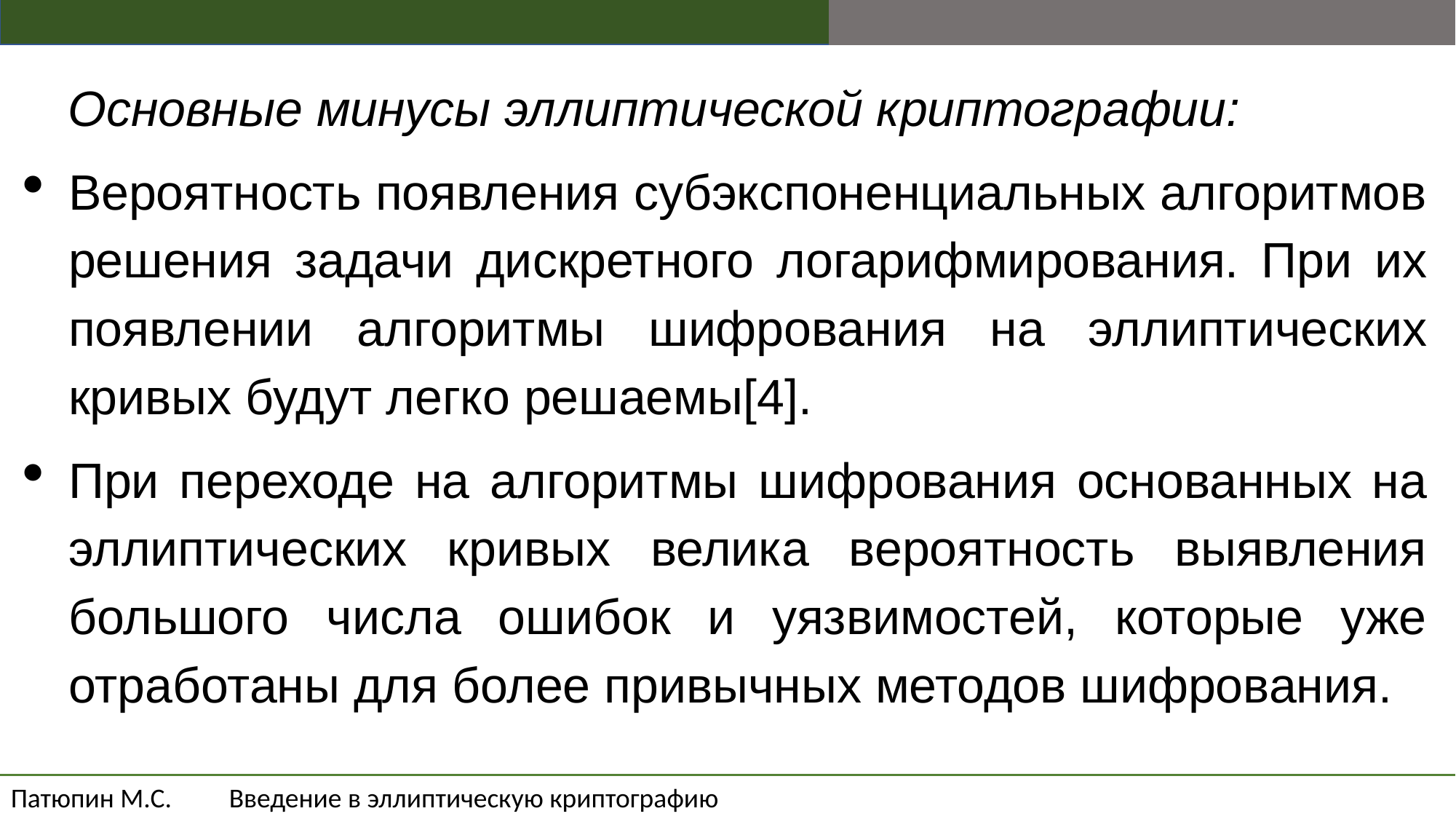

Основные минусы эллиптической криптографии:
Вероятность появления субэкспоненциальных алгоритмов решения задачи дискретного логарифмирования. При их появлении алгоритмы шифрования на эллиптических кривых будут легко решаемы[4].
При переходе на алгоритмы шифрования основанных на эллиптических кривых велика вероятность выявления большого числа ошибок и уязвимостей, которые уже отработаны для более привычных методов шифрования.

Патюпин М.С.	Введение в эллиптическую криптографию